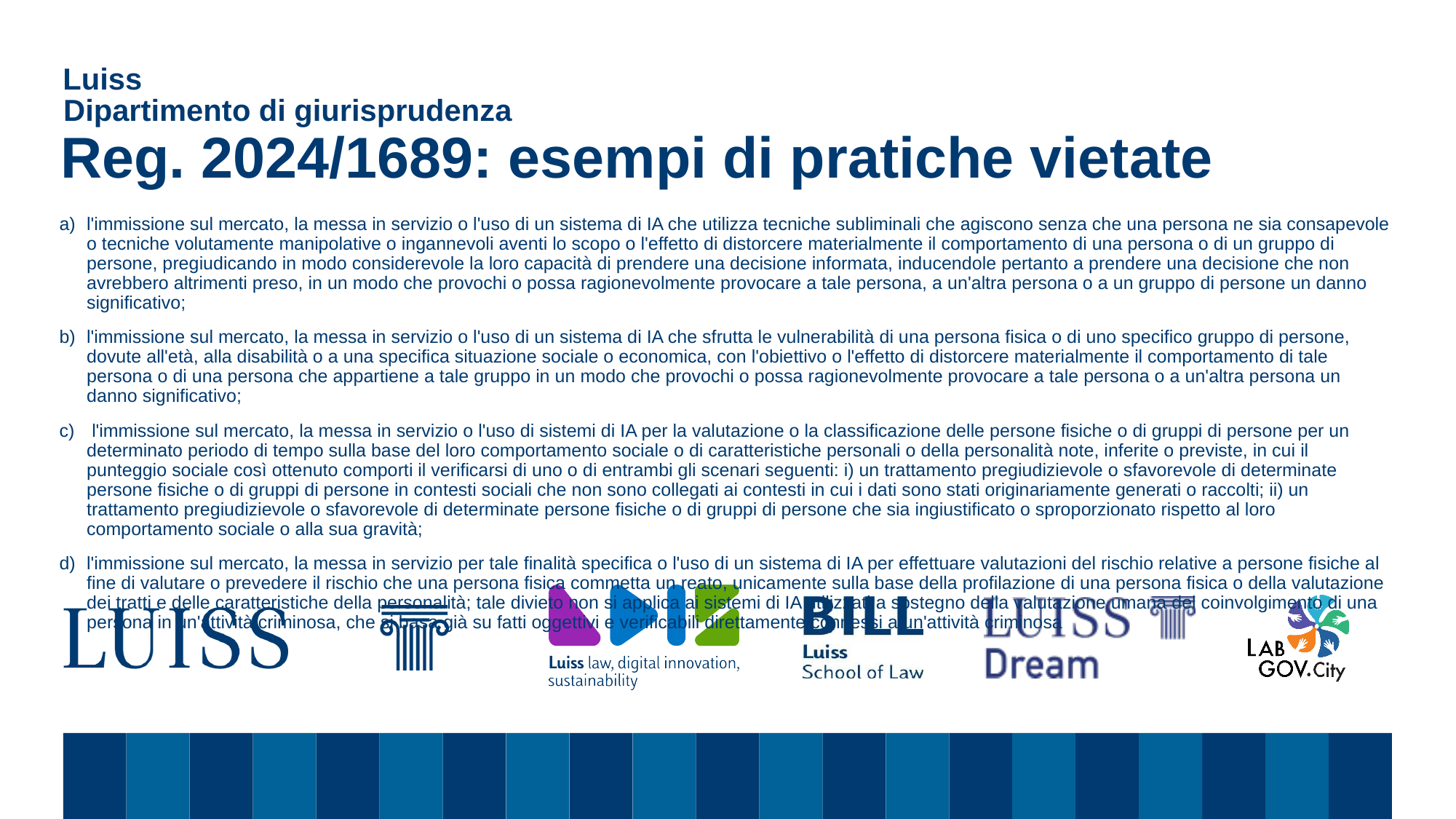

Dipartimento di giurisprudenza

# Reg. 2024/1689: esempi di pratiche vietate
l'immissione sul mercato, la messa in servizio o l'uso di un sistema di IA che utilizza tecniche subliminali che agiscono senza che una persona ne sia consapevole o tecniche volutamente manipolative o ingannevoli aventi lo scopo o l'effetto di distorcere materialmente il comportamento di una persona o di un gruppo di persone, pregiudicando in modo considerevole la loro capacità di prendere una decisione informata, inducendole pertanto a prendere una decisione che non avrebbero altrimenti preso, in un modo che provochi o possa ragionevolmente provocare a tale persona, a un'altra persona o a un gruppo di persone un danno significativo;
l'immissione sul mercato, la messa in servizio o l'uso di un sistema di IA che sfrutta le vulnerabilità di una persona fisica o di uno specifico gruppo di persone, dovute all'età, alla disabilità o a una specifica situazione sociale o economica, con l'obiettivo o l'effetto di distorcere materialmente il comportamento di tale persona o di una persona che appartiene a tale gruppo in un modo che provochi o possa ragionevolmente provocare a tale persona o a un'altra persona un danno significativo;
 l'immissione sul mercato, la messa in servizio o l'uso di sistemi di IA per la valutazione o la classificazione delle persone fisiche o di gruppi di persone per un determinato periodo di tempo sulla base del loro comportamento sociale o di caratteristiche personali o della personalità note, inferite o previste, in cui il punteggio sociale così ottenuto comporti il verificarsi di uno o di entrambi gli scenari seguenti: i) un trattamento pregiudizievole o sfavorevole di determinate persone fisiche o di gruppi di persone in contesti sociali che non sono collegati ai contesti in cui i dati sono stati originariamente generati o raccolti; ii) un trattamento pregiudizievole o sfavorevole di determinate persone fisiche o di gruppi di persone che sia ingiustificato o sproporzionato rispetto al loro comportamento sociale o alla sua gravità;
l'immissione sul mercato, la messa in servizio per tale finalità specifica o l'uso di un sistema di IA per effettuare valutazioni del rischio relative a persone fisiche al fine di valutare o prevedere il rischio che una persona fisica commetta un reato, unicamente sulla base della profilazione di una persona fisica o della valutazione dei tratti e delle caratteristiche della personalità; tale divieto non si applica ai sistemi di IA utilizzati a sostegno della valutazione umana del coinvolgimento di una persona in un'attività criminosa, che si basa già su fatti oggettivi e verificabili direttamente connessi a un'attività criminosa